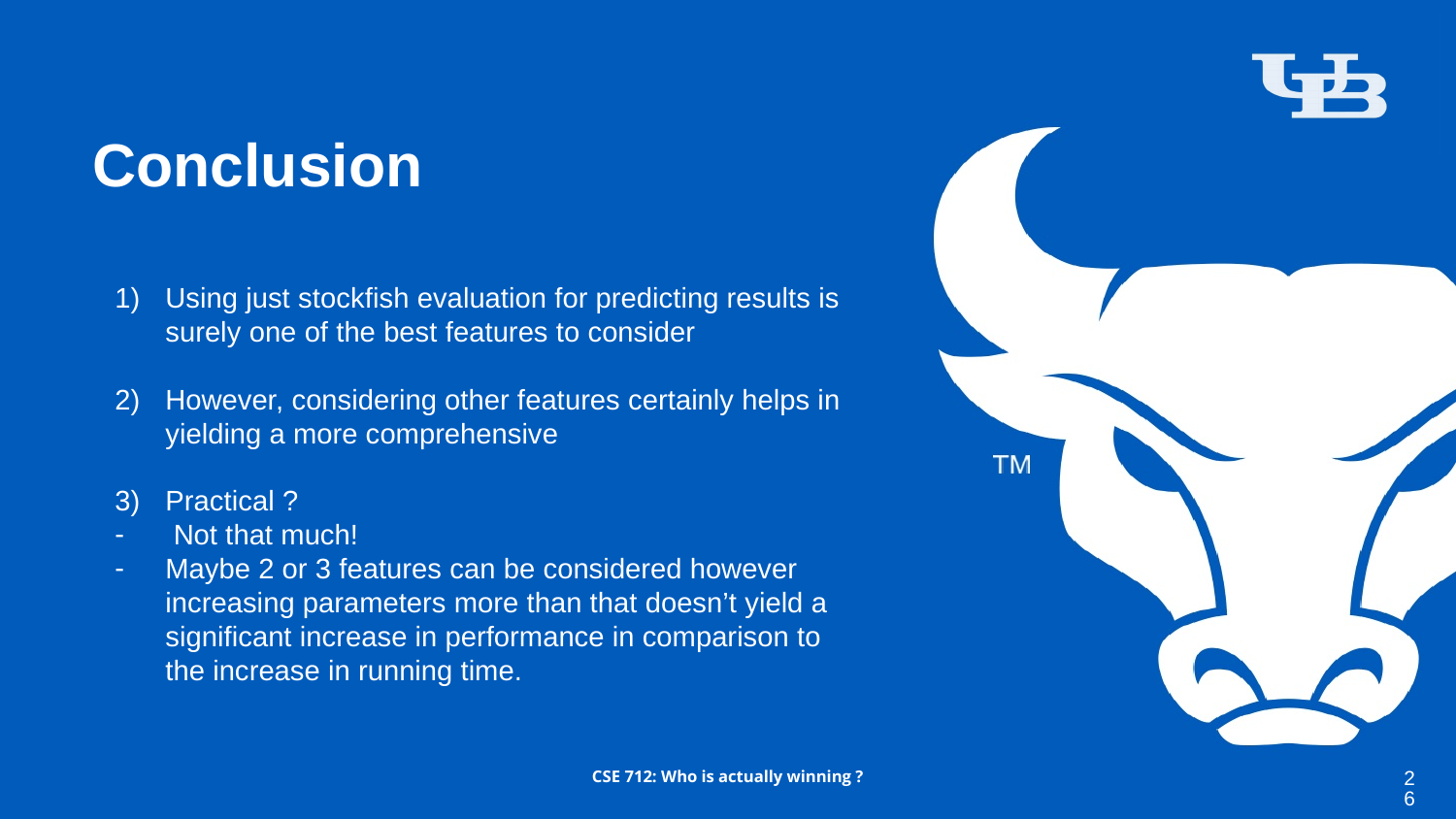

# Conclusion
Using just stockfish evaluation for predicting results is surely one of the best features to consider

However, considering other features certainly helps in yielding a more comprehensive

Practical ?
 Not that much!
Maybe 2 or 3 features can be considered however increasing parameters more than that doesn’t yield a significant increase in performance in comparison to the increase in running time.
26